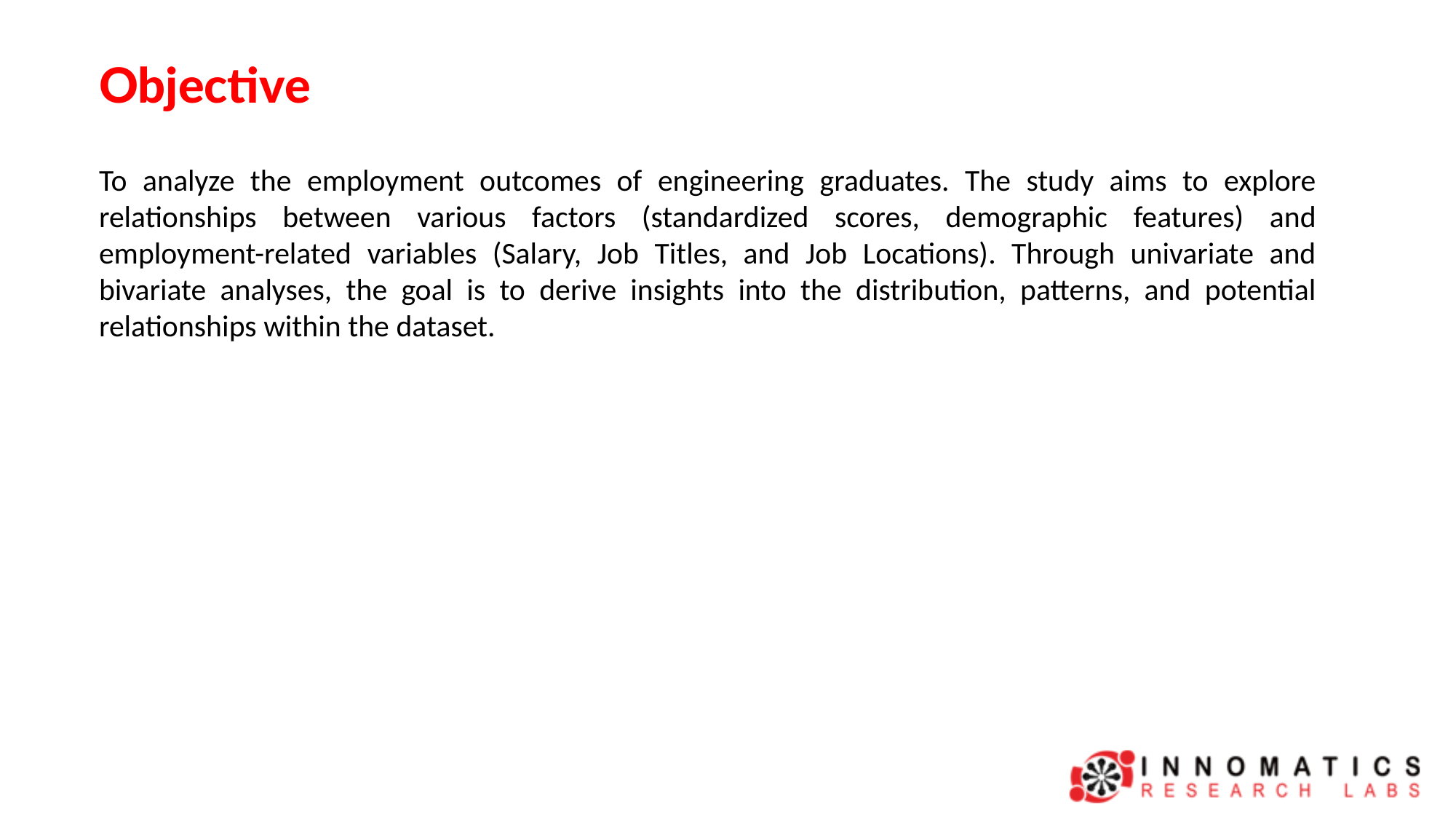

Objective
To analyze the employment outcomes of engineering graduates. The study aims to explore relationships between various factors (standardized scores, demographic features) and employment-related variables (Salary, Job Titles, and Job Locations). Through univariate and bivariate analyses, the goal is to derive insights into the distribution, patterns, and potential relationships within the dataset.